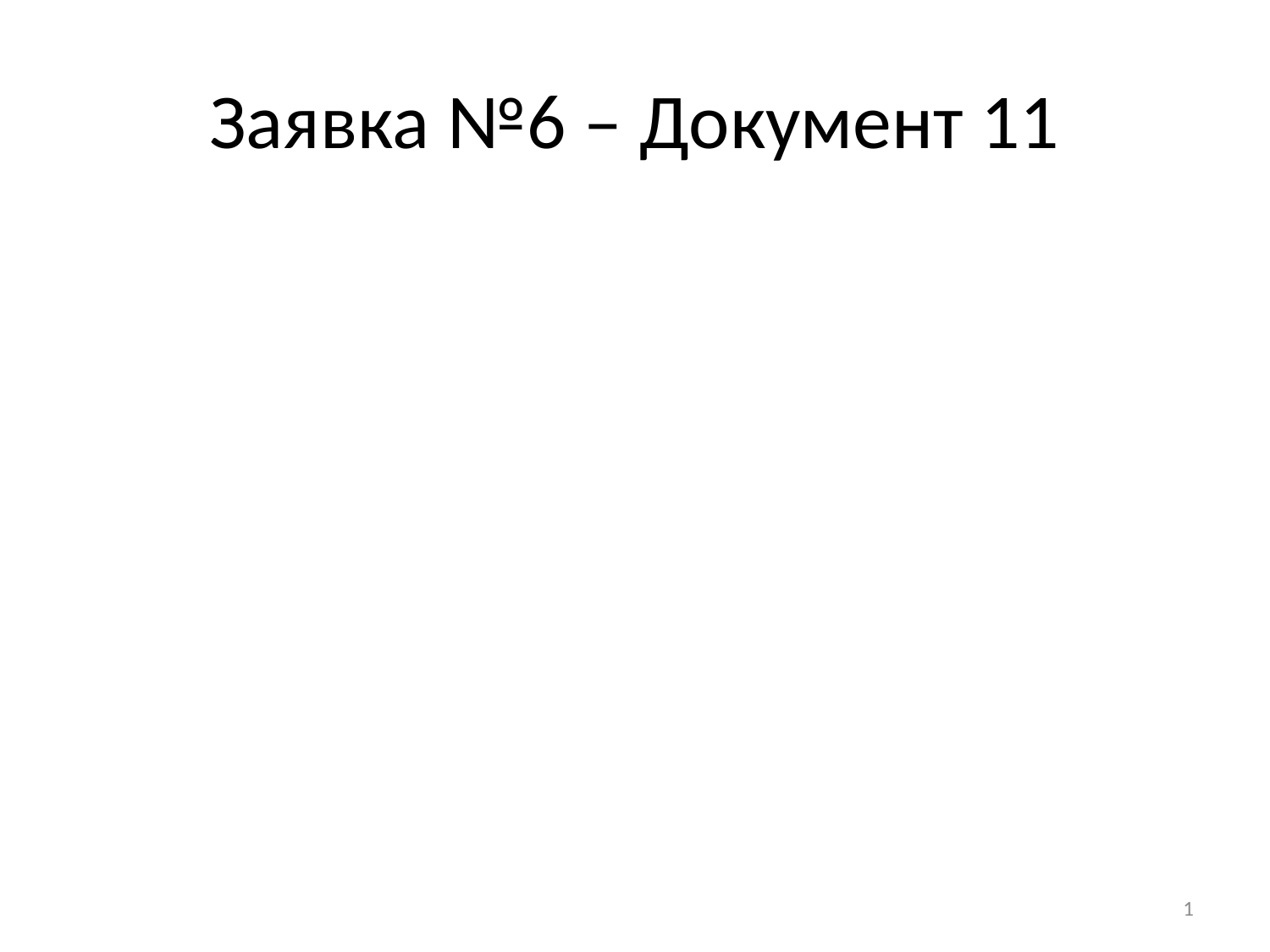

# Заявка №6 – Документ 11

1